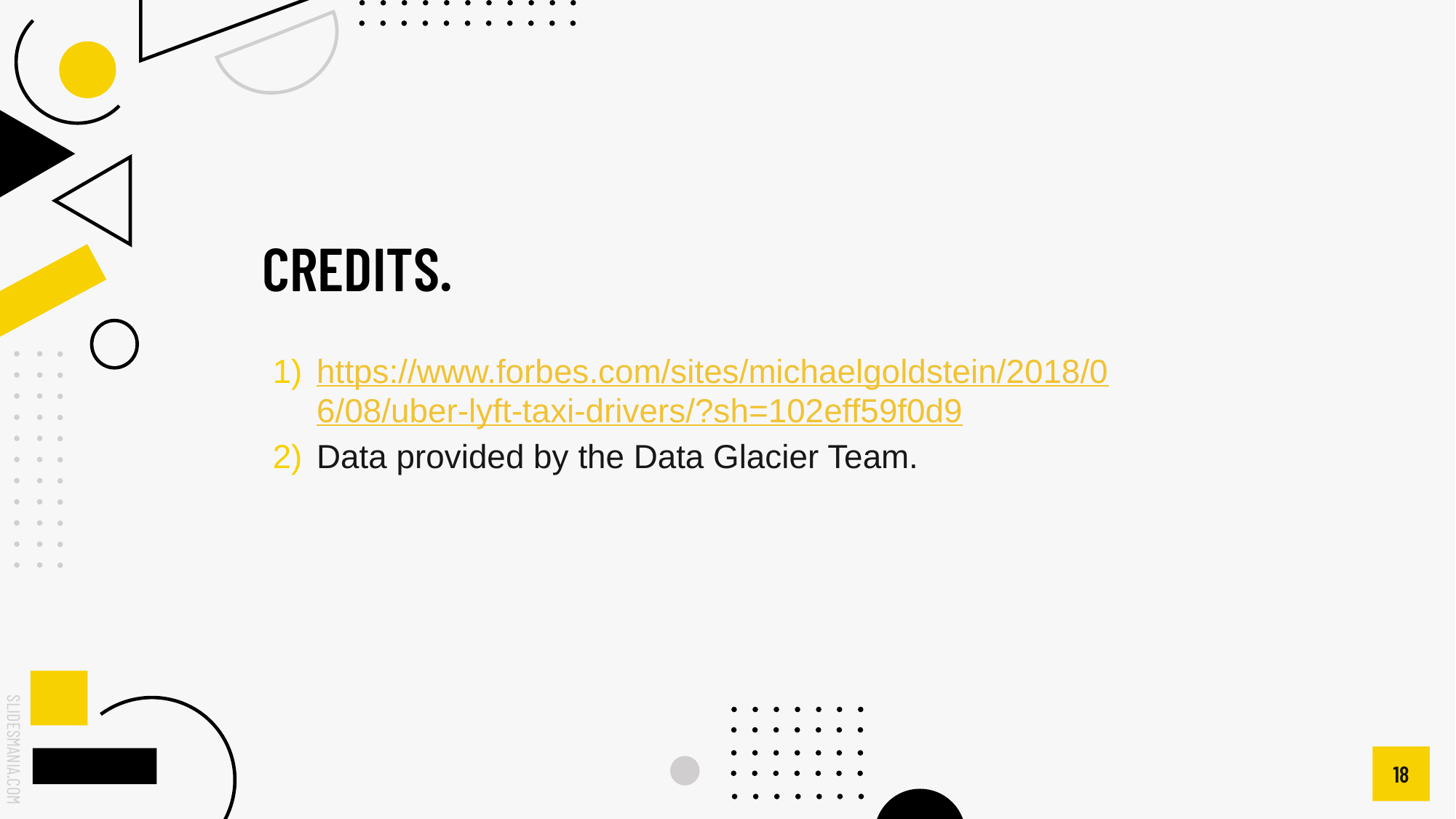

# CREDITS.
https://www.forbes.com/sites/michaelgoldstein/2018/06/08/uber-lyft-taxi-drivers/?sh=102eff59f0d9
Data provided by the Data Glacier Team.
18